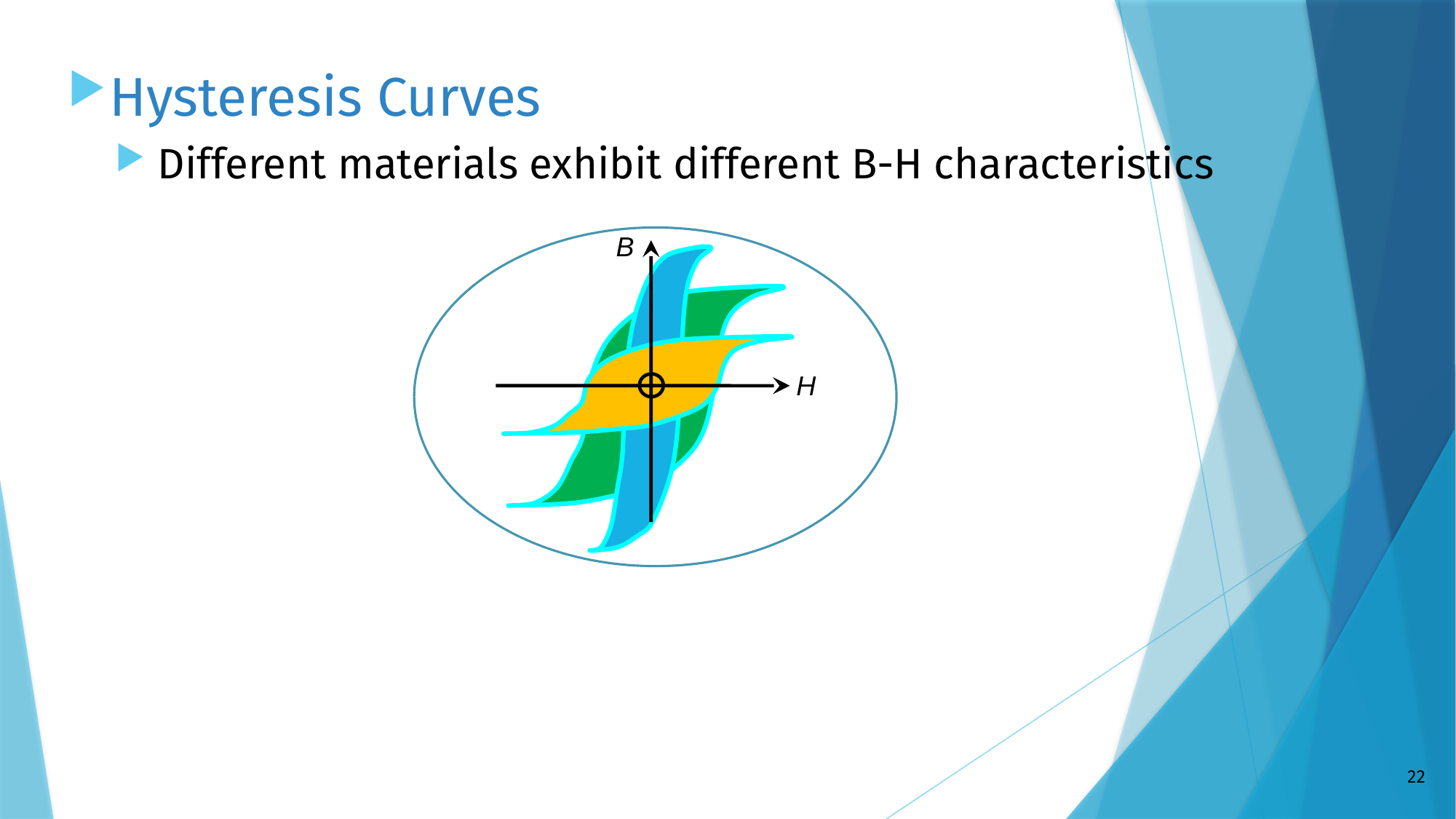

Hysteresis Curves
Different materials exhibit different B-H characteristics
B
H

22